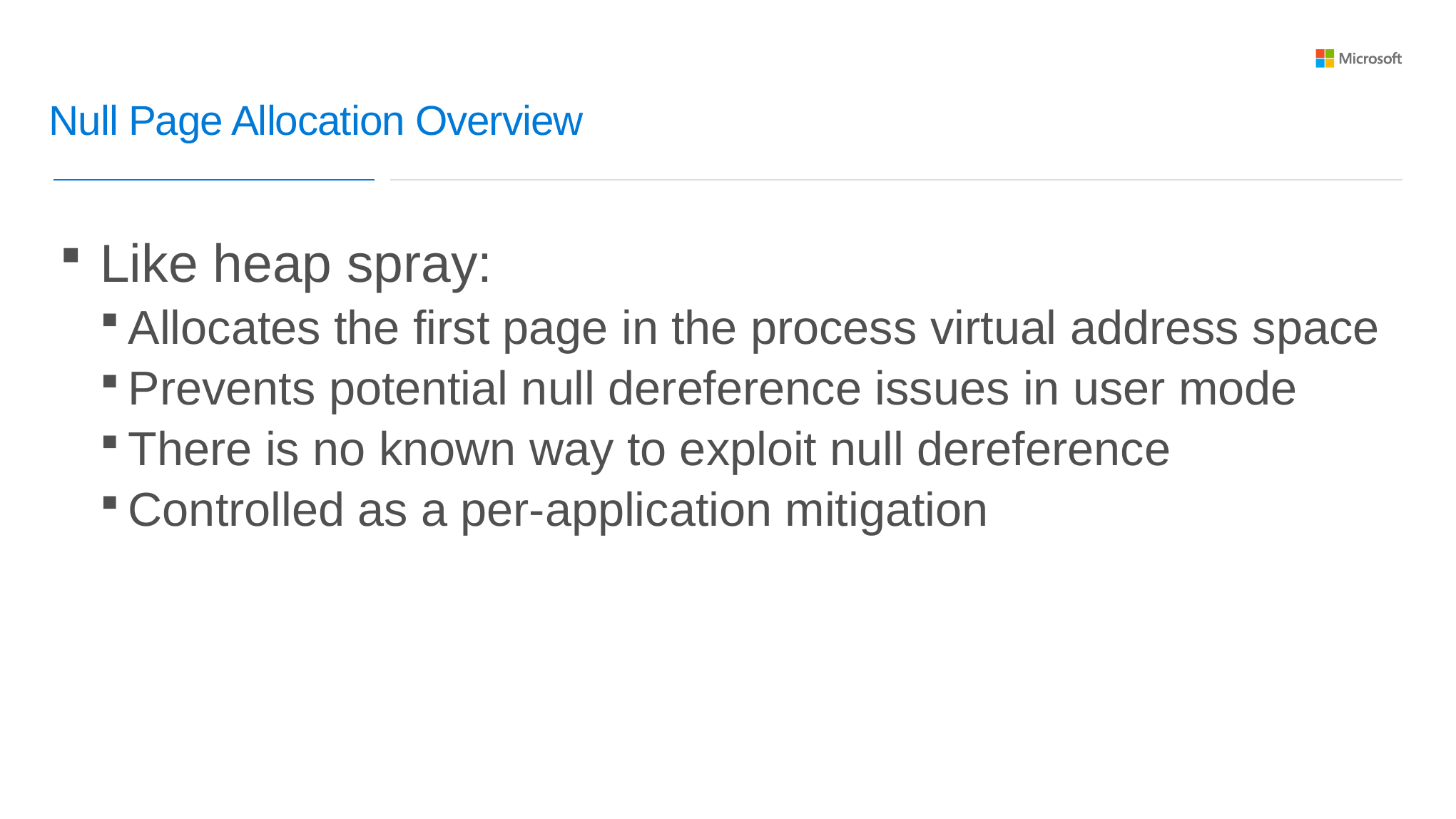

Null Page Allocation Overview
Like heap spray:
Allocates the first page in the process virtual address space
Prevents potential null dereference issues in user mode
There is no known way to exploit null dereference
Controlled as a per-application mitigation